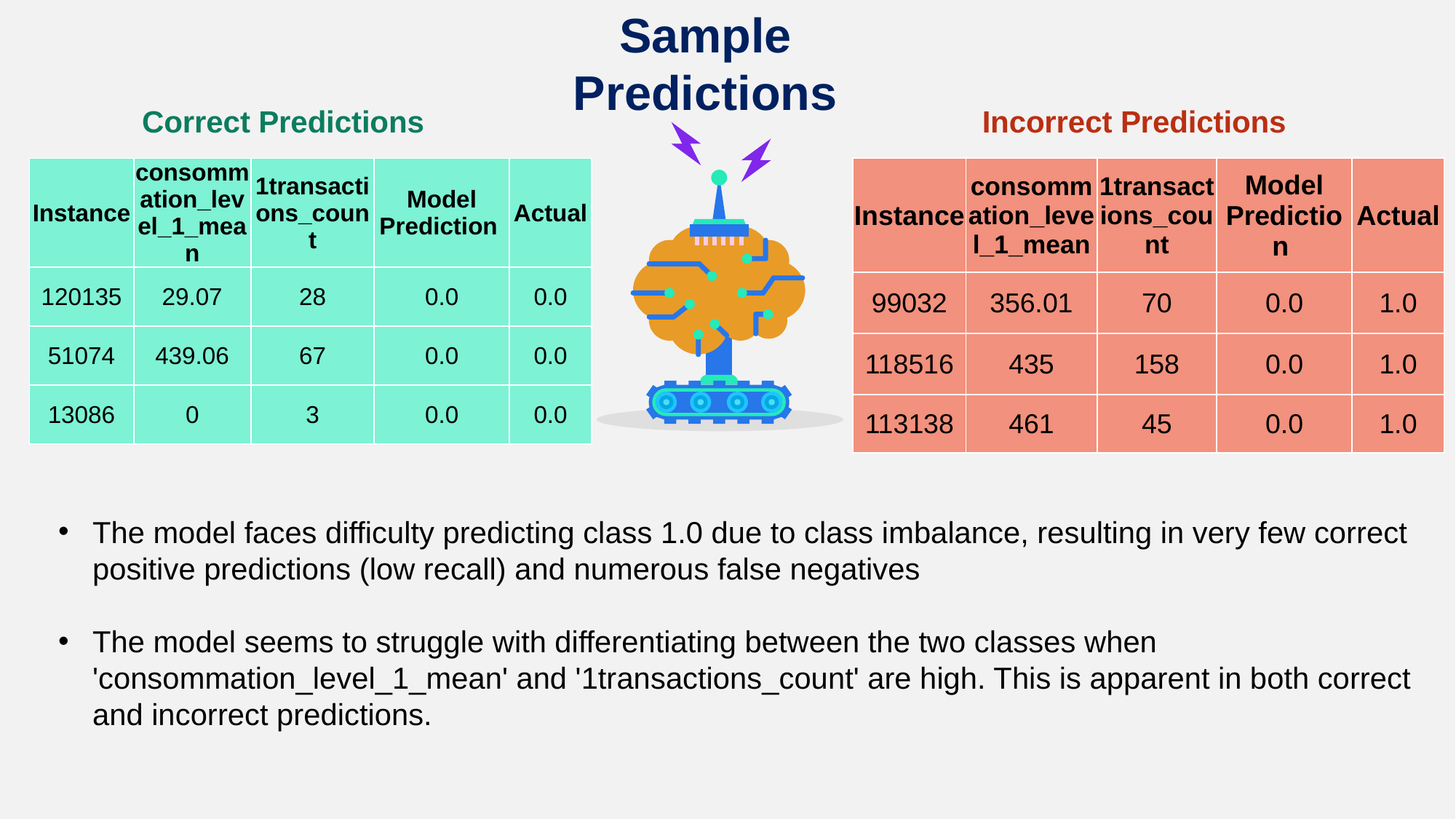

# Sample Predictions
Incorrect Predictions
Correct Predictions

| Instance | consommation\_level\_1\_mean | 1transactions\_count | Model Prediction | Actual |
| --- | --- | --- | --- | --- |
| 99032 | 356.01 | 70 | 0.0 | 1.0 |
| 118516 | 435 | 158 | 0.0 | 1.0 |
| 113138 | 461 | 45 | 0.0 | 1.0 |
| Instance | consommation\_level\_1\_mean | 1transactions\_count | Model Prediction | Actual |
| --- | --- | --- | --- | --- |
| 120135 | 29.07 | 28 | 0.0 | 0.0 |
| 51074 | 439.06 | 67 | 0.0 | 0.0 |
| 13086 | 0 | 3 | 0.0 | 0.0 |
The model faces difficulty predicting class 1.0 due to class imbalance, resulting in very few correct positive predictions (low recall) and numerous false negatives

The model seems to struggle with differentiating between the two classes when 'consommation_level_1_mean' and '1transactions_count' are high. This is apparent in both correct and incorrect predictions.